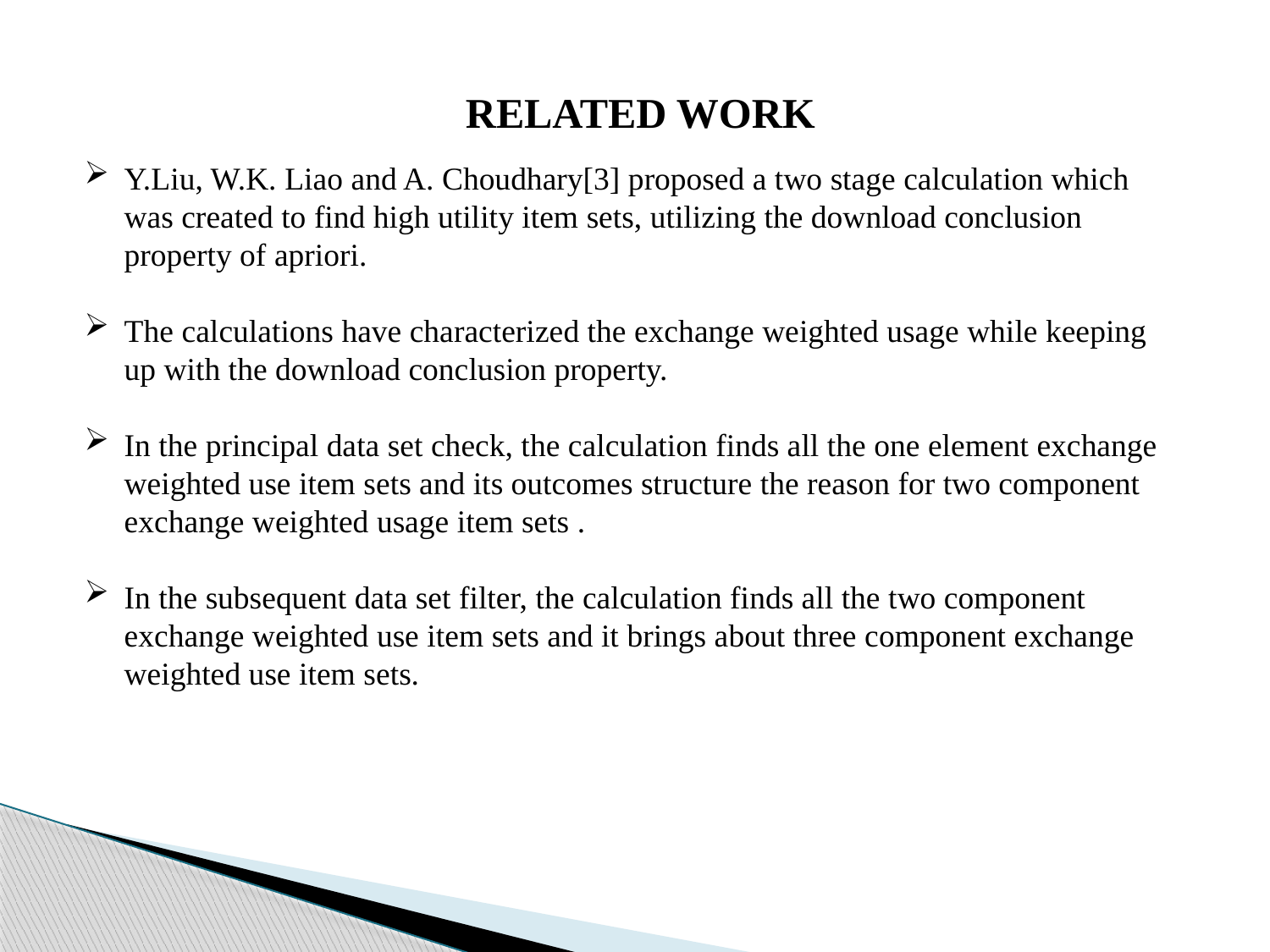

RELATED WORK
Y.Liu, W.K. Liao and A. Choudhary[3] proposed a two stage calculation which was created to find high utility item sets, utilizing the download conclusion property of apriori.

The calculations have characterized the exchange weighted usage while keeping up with the download conclusion property.

In the principal data set check, the calculation finds all the one element exchange weighted use item sets and its outcomes structure the reason for two component exchange weighted usage item sets .

In the subsequent data set filter, the calculation finds all the two component exchange weighted use item sets and it brings about three component exchange weighted use item sets.